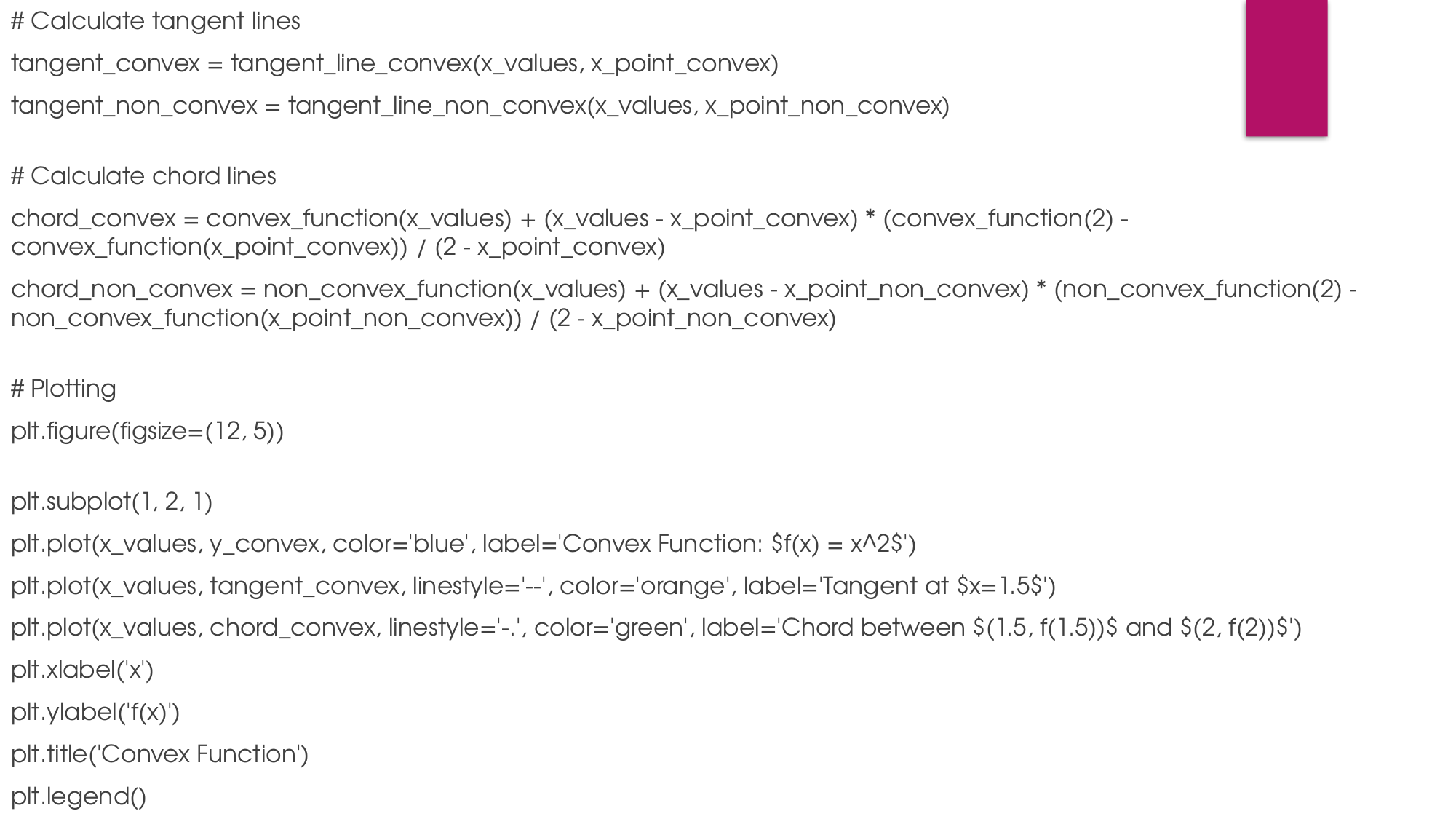

# Calculate tangent lines
tangent_convex = tangent_line_convex(x_values, x_point_convex)
tangent_non_convex = tangent_line_non_convex(x_values, x_point_non_convex)
# Calculate chord lines
chord_convex = convex_function(x_values) + (x_values - x_point_convex) * (convex_function(2) - convex_function(x_point_convex)) / (2 - x_point_convex)
chord_non_convex = non_convex_function(x_values) + (x_values - x_point_non_convex) * (non_convex_function(2) - non_convex_function(x_point_non_convex)) / (2 - x_point_non_convex)
# Plotting
plt.figure(figsize=(12, 5))
plt.subplot(1, 2, 1)
plt.plot(x_values, y_convex, color='blue', label='Convex Function: $f(x) = x^2$')
plt.plot(x_values, tangent_convex, linestyle='--', color='orange', label='Tangent at $x=1.5$')
plt.plot(x_values, chord_convex, linestyle='-.', color='green', label='Chord between $(1.5, f(1.5))$ and $(2, f(2))$')
plt.xlabel('x')
plt.ylabel('f(x)')
plt.title('Convex Function')
plt.legend()